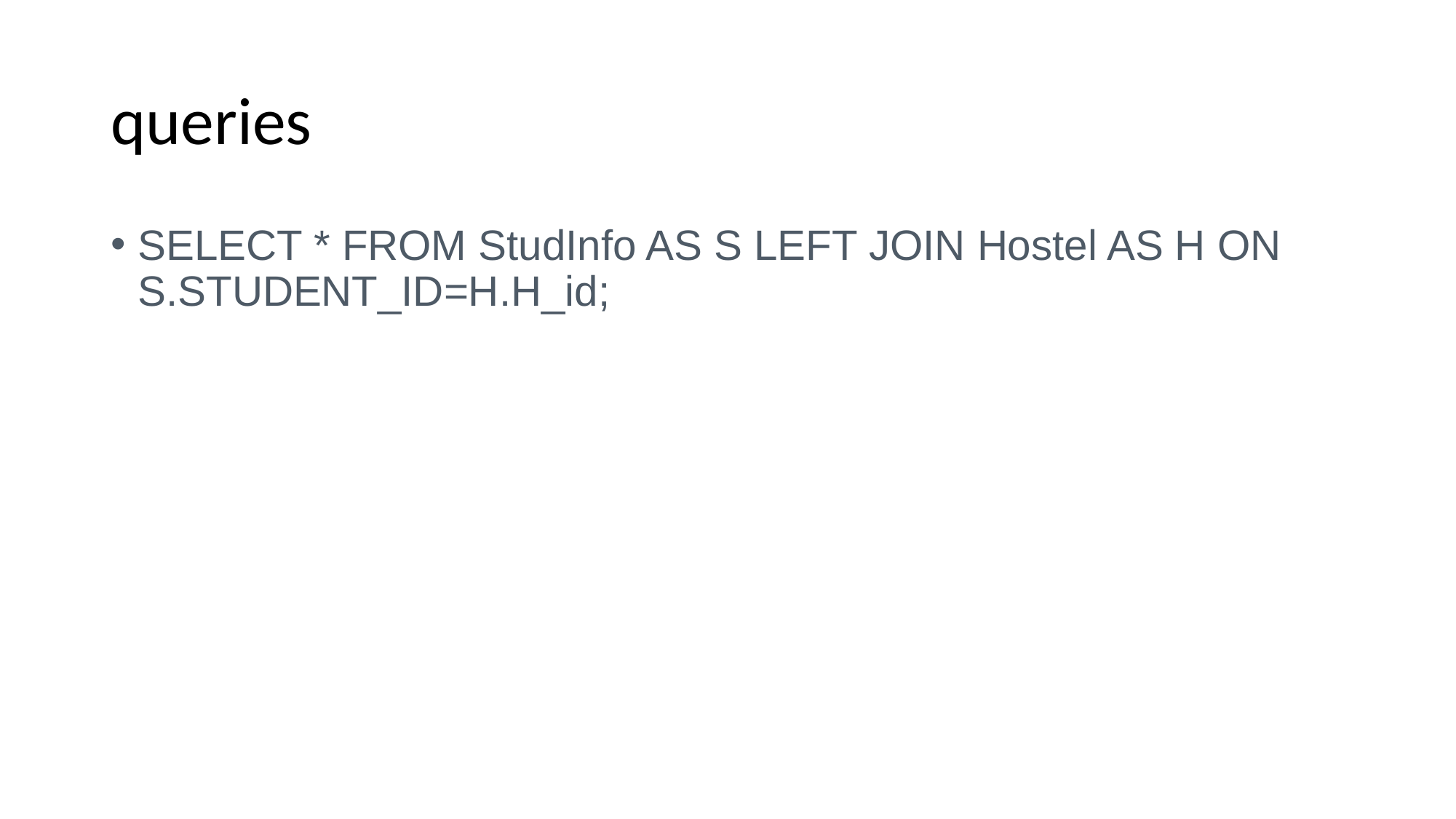

# queries
SELECT * FROM StudInfo AS S LEFT JOIN Hostel AS H ON S.STUDENT_ID=H.H_id;